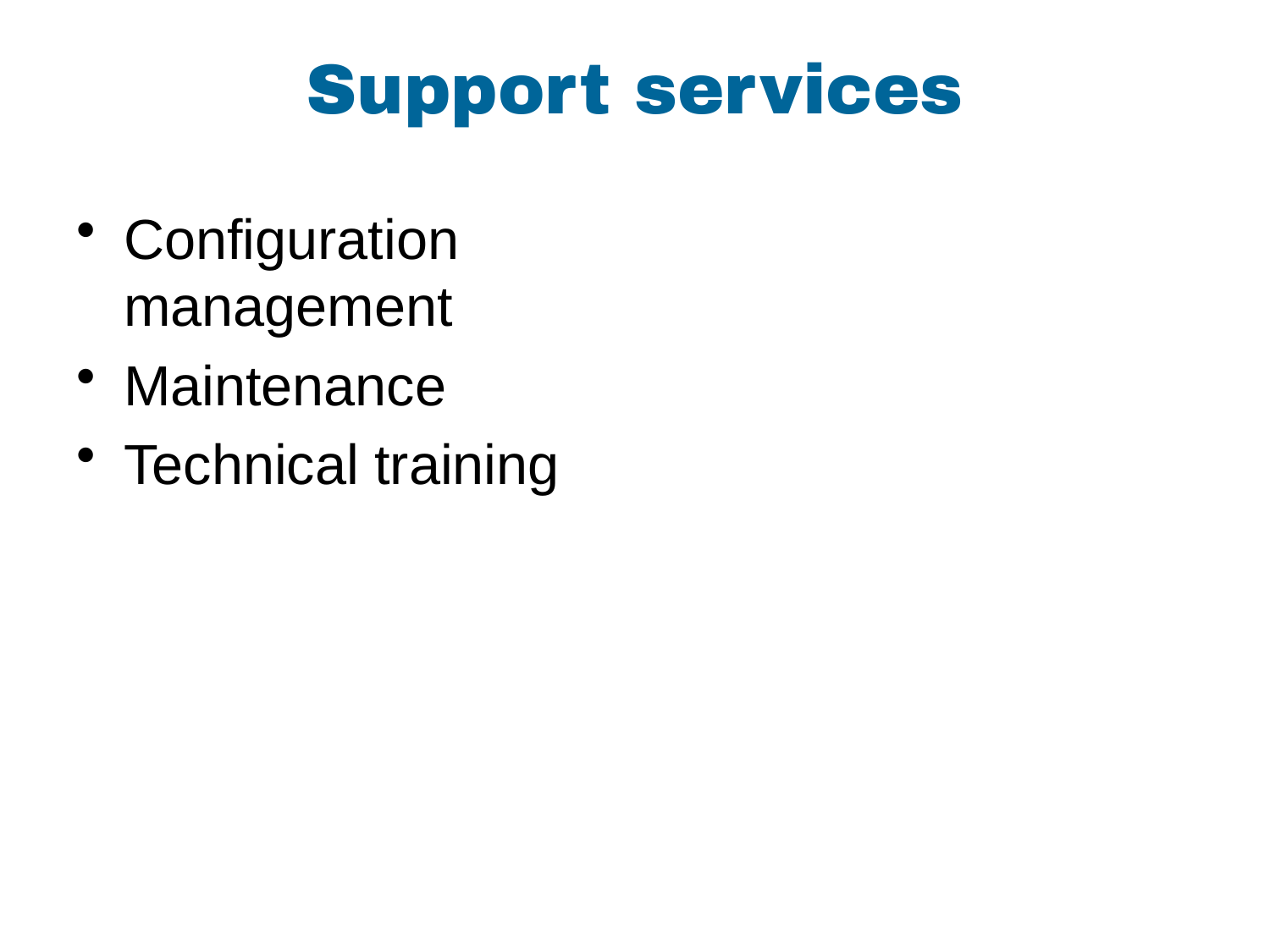

# Support services
Configuration management
Maintenance
Technical training